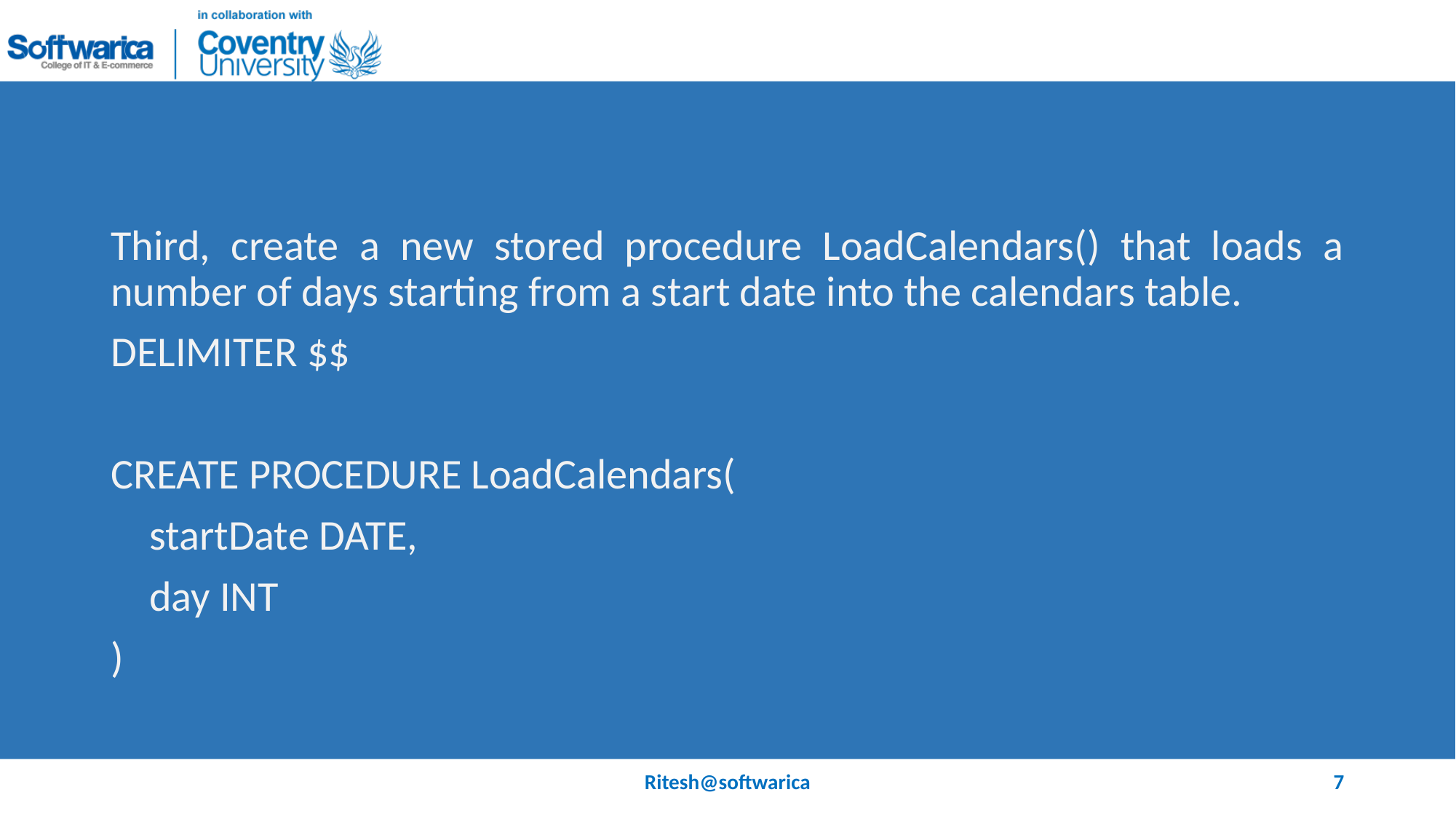

#
Third, create a new stored procedure LoadCalendars() that loads a number of days starting from a start date into the calendars table.
DELIMITER $$

CREATE PROCEDURE LoadCalendars(
    startDate DATE,
    day INT
)
Ritesh@softwarica
7